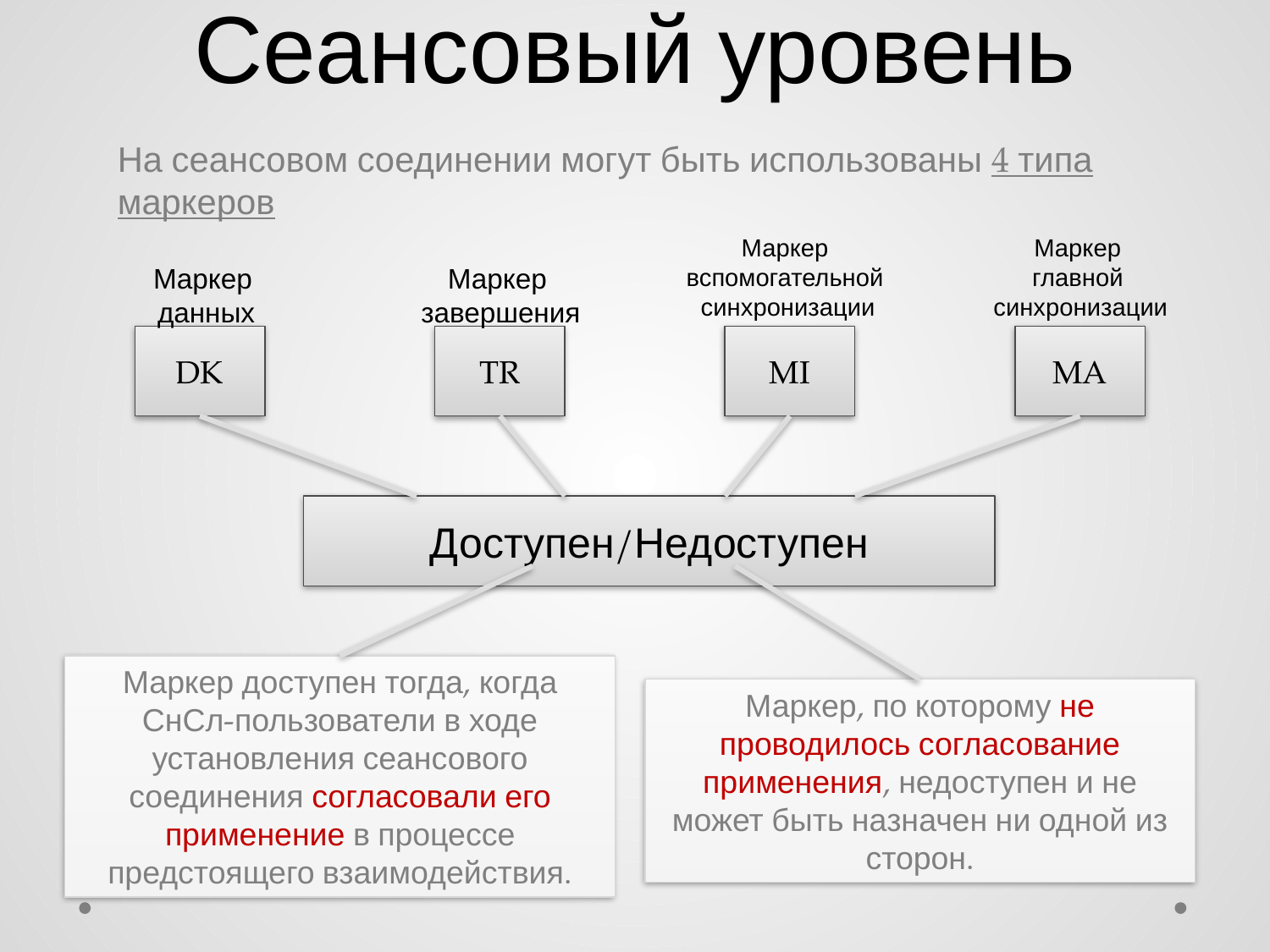

# Сеансовый уровень
На сеансовом соединении могут быть использованы 4 типа маркеров
Маркер
вспомогательной
синхронизации
Маркер
главной
синхронизации
Маркер
данных
Маркер
завершения
DK
TR
MI
MA
Доступен/Недоступен
Маркер доступен тогда, когда СнСл-пользователи в ходе установления сеансового соединения согласовали его применение в процессе предстоящего взаимодействия.
Маркер, по которому не проводилось согласование применения, недоступен и не может быть назначен ни одной из сторон.